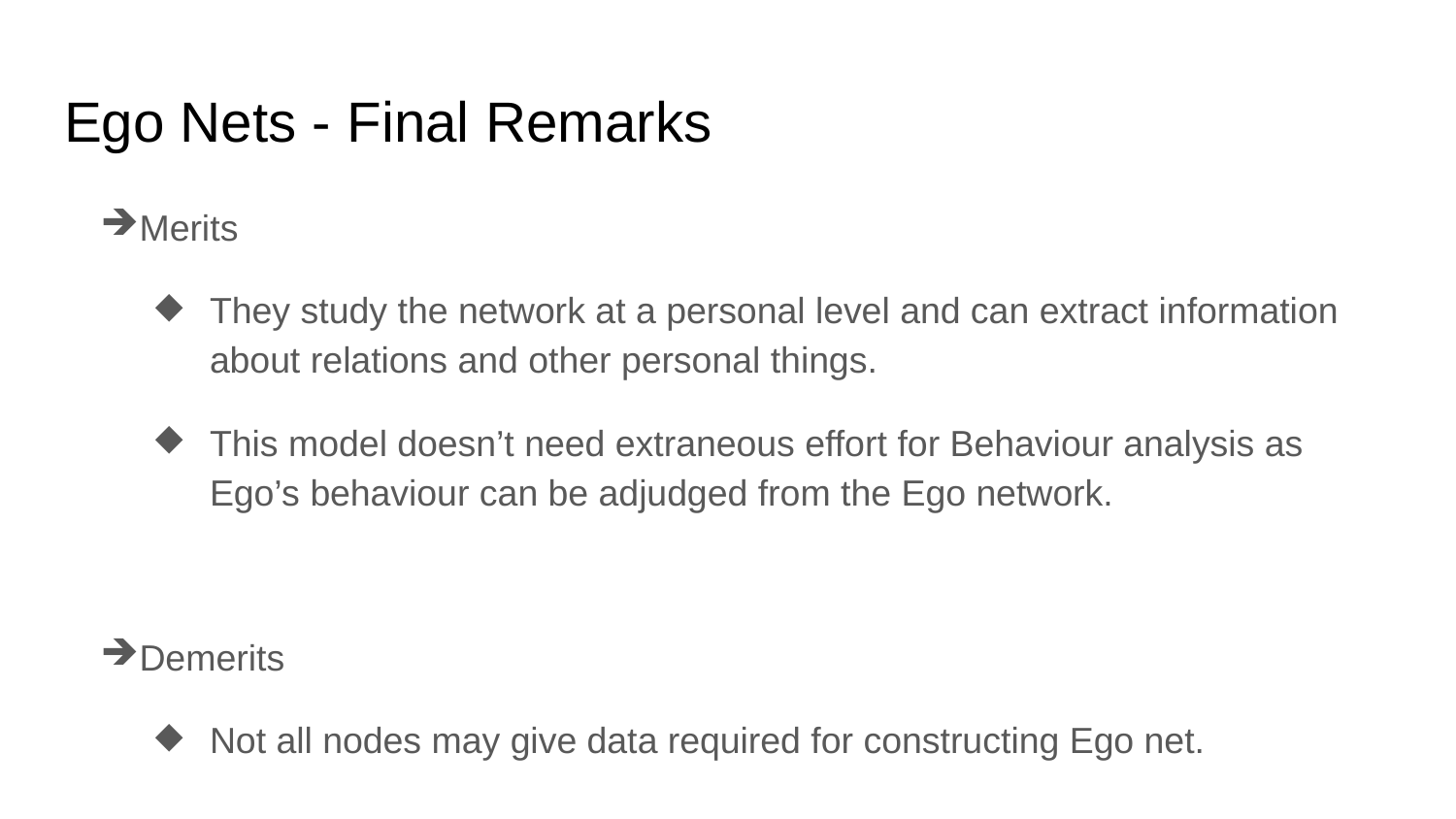

# Ego Nets - Final Remarks
Merits
They study the network at a personal level and can extract information about relations and other personal things.
This model doesn’t need extraneous effort for Behaviour analysis as Ego’s behaviour can be adjudged from the Ego network.

Demerits
Not all nodes may give data required for constructing Ego net.